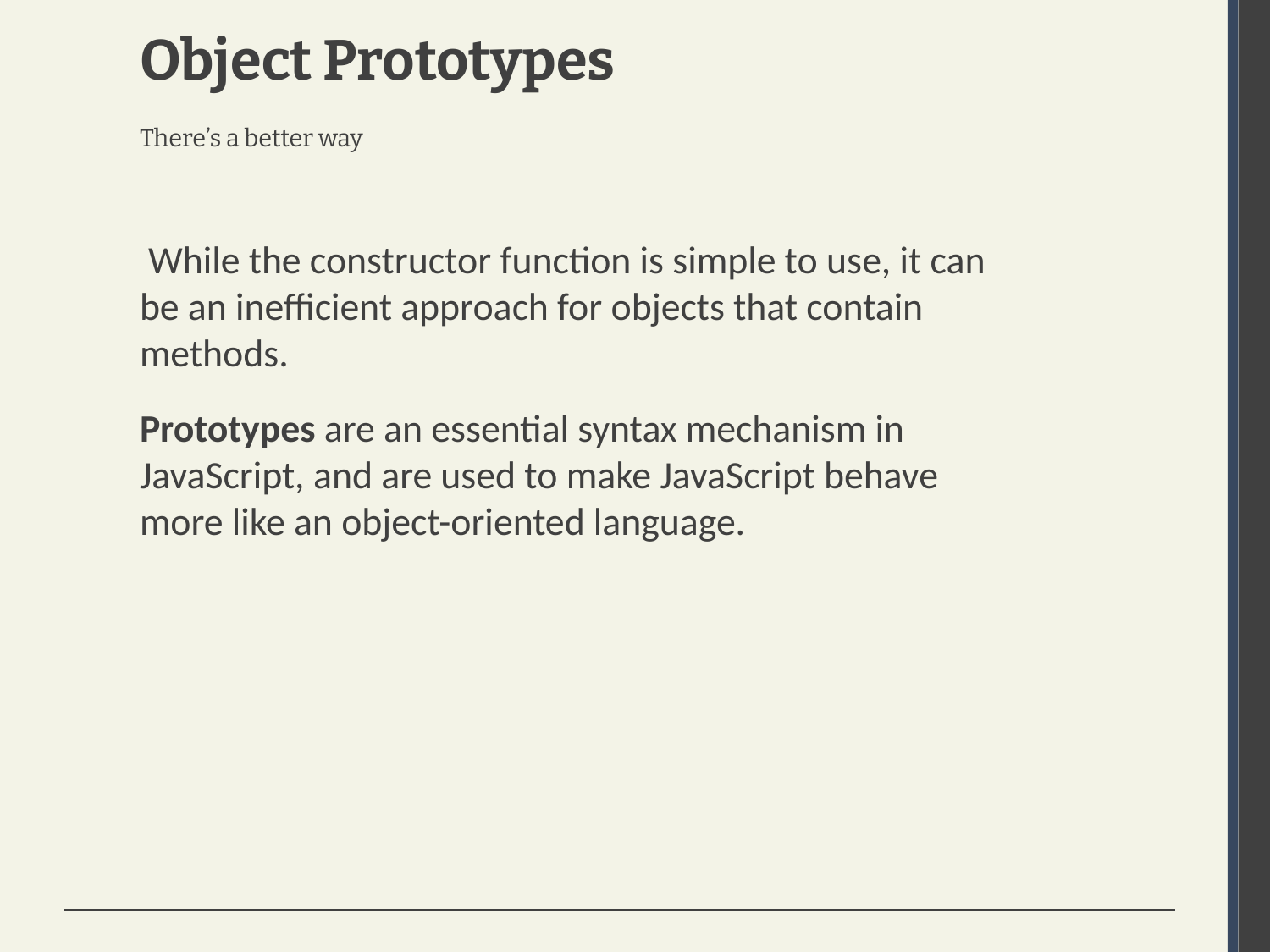

# Object Prototypes
There’s a better way
 While the constructor function is simple to use, it can be an inefficient approach for objects that contain methods.
Prototypes are an essential syntax mechanism in JavaScript, and are used to make JavaScript behave more like an object-oriented language.